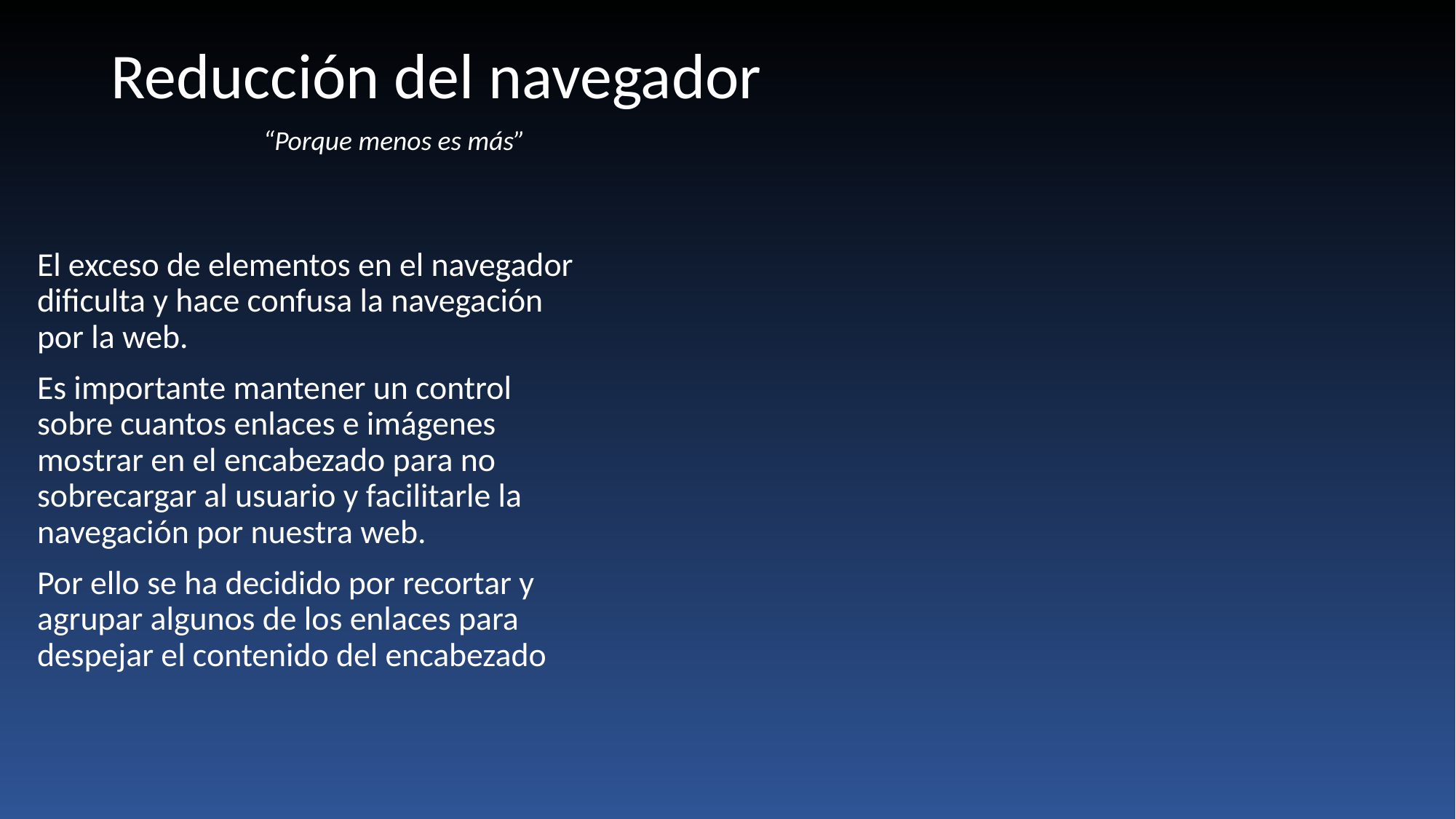

# Reducción del navegador
“Porque menos es más”
El exceso de elementos en el navegador dificulta y hace confusa la navegación por la web.
Es importante mantener un control sobre cuantos enlaces e imágenes mostrar en el encabezado para no sobrecargar al usuario y facilitarle la navegación por nuestra web.
Por ello se ha decidido por recortar y agrupar algunos de los enlaces para despejar el contenido del encabezado